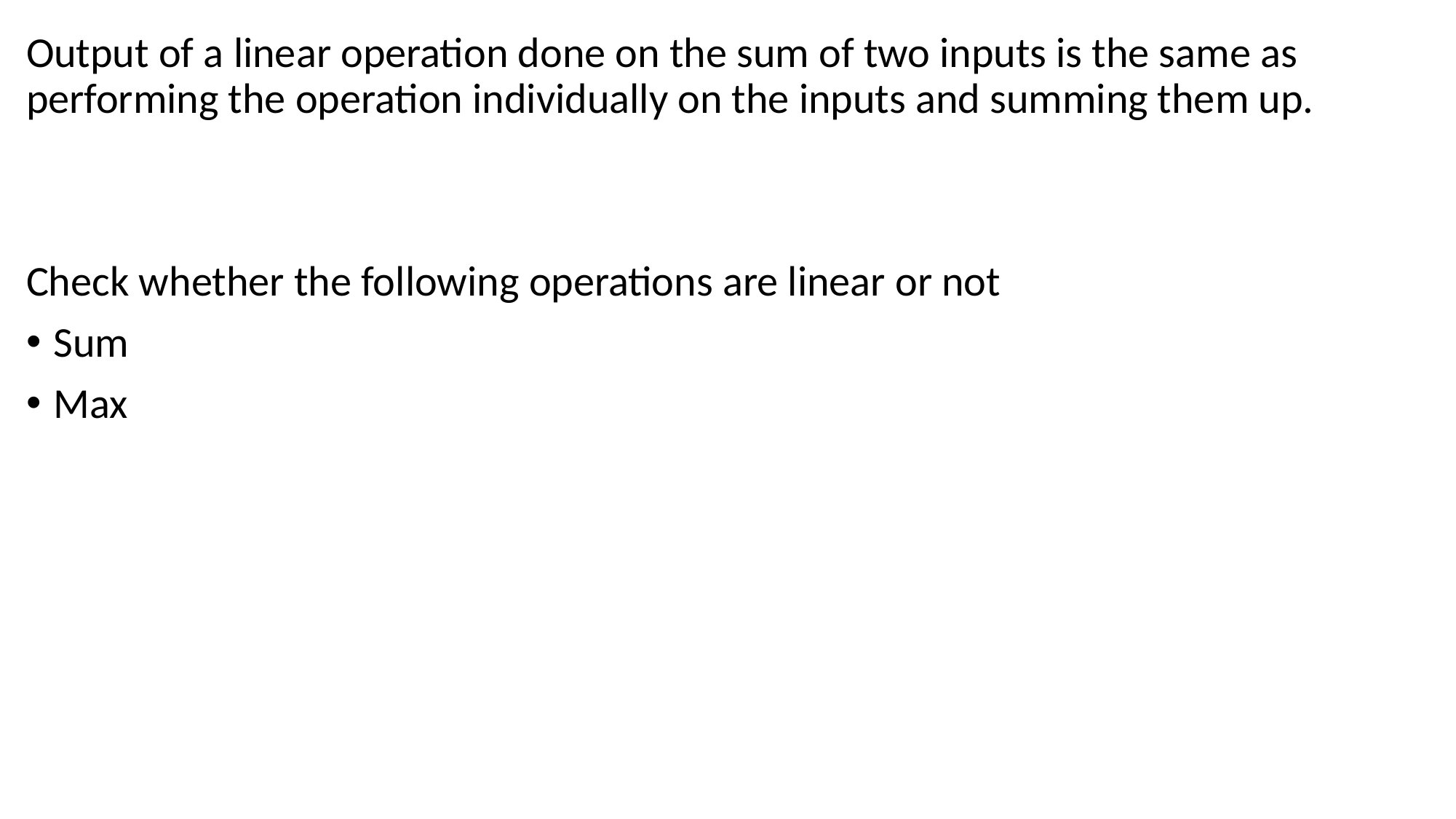

Output of a linear operation done on the sum of two inputs is the same as performing the operation individually on the inputs and summing them up.

Check whether the following operations are linear or not
Sum
Max